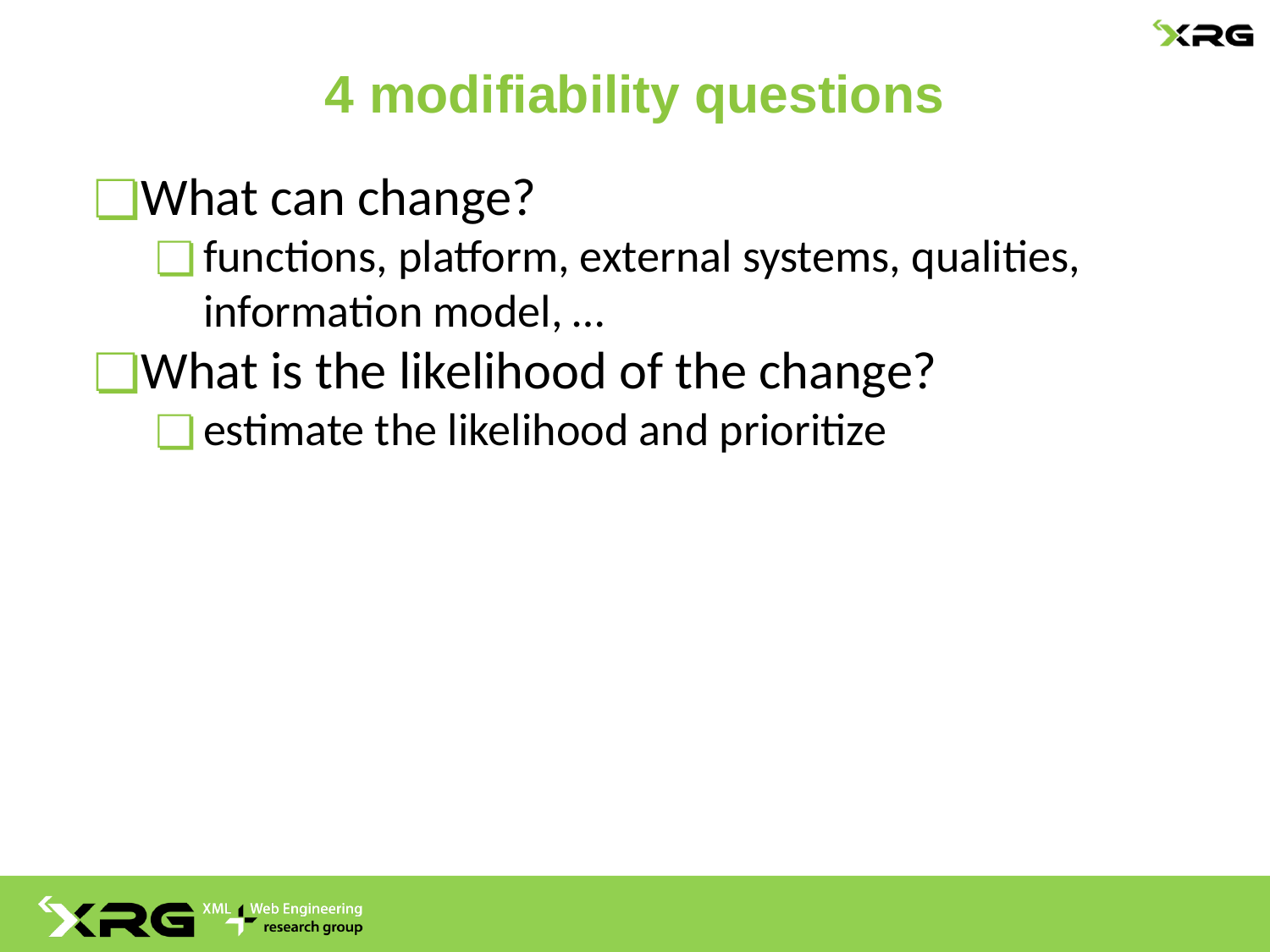

# 4 modifiability questions
What can change?
functions, platform, external systems, qualities, information model, …
What is the likelihood of the change?
estimate the likelihood and prioritize